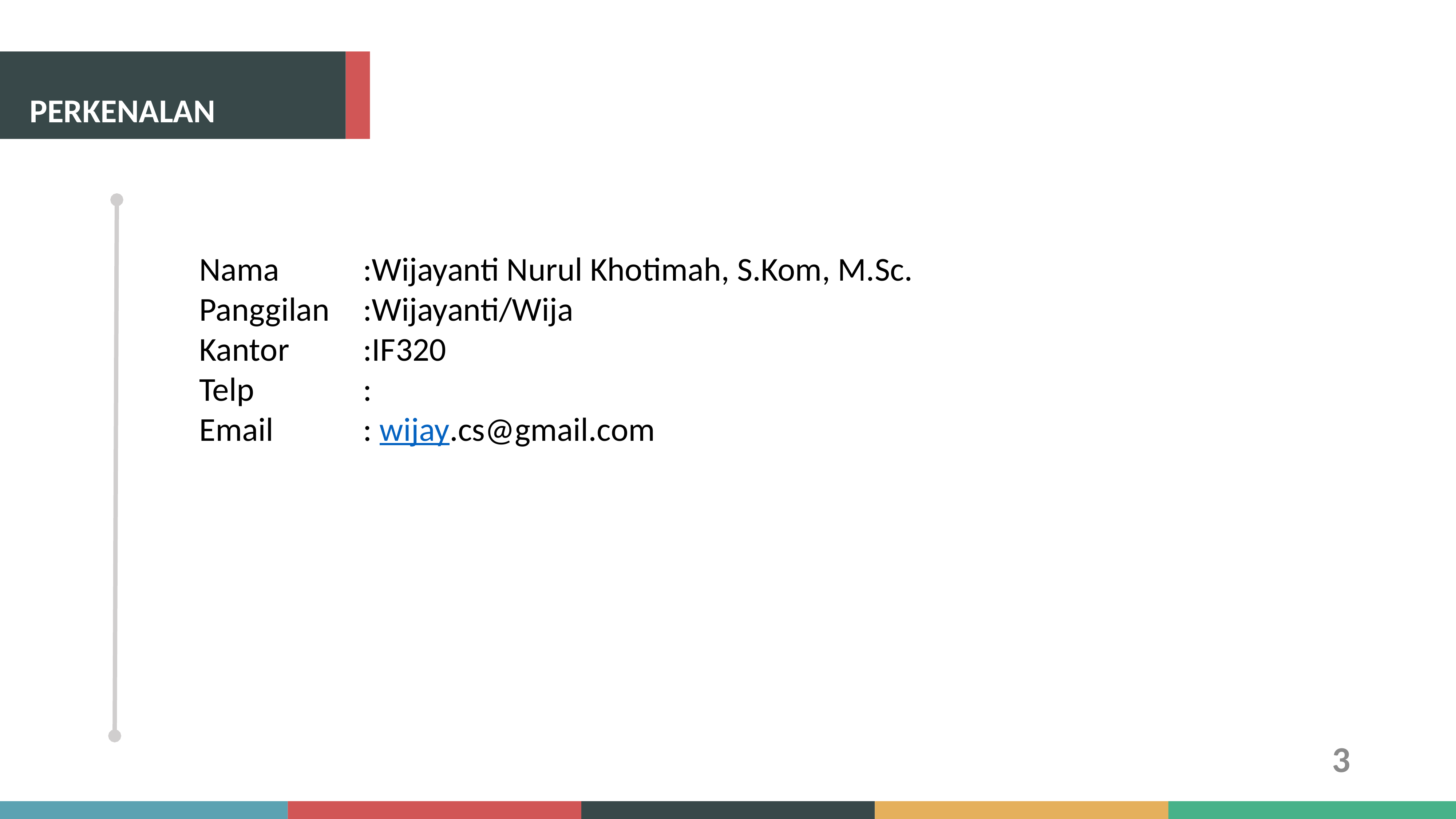

PERKENALAN
Nama		:Wijayanti Nurul Khotimah, S.Kom, M.Sc.
Panggilan	:Wijayanti/Wija
Kantor		:IF320
Telp		:
Email		: wijay.cs@gmail.com
3